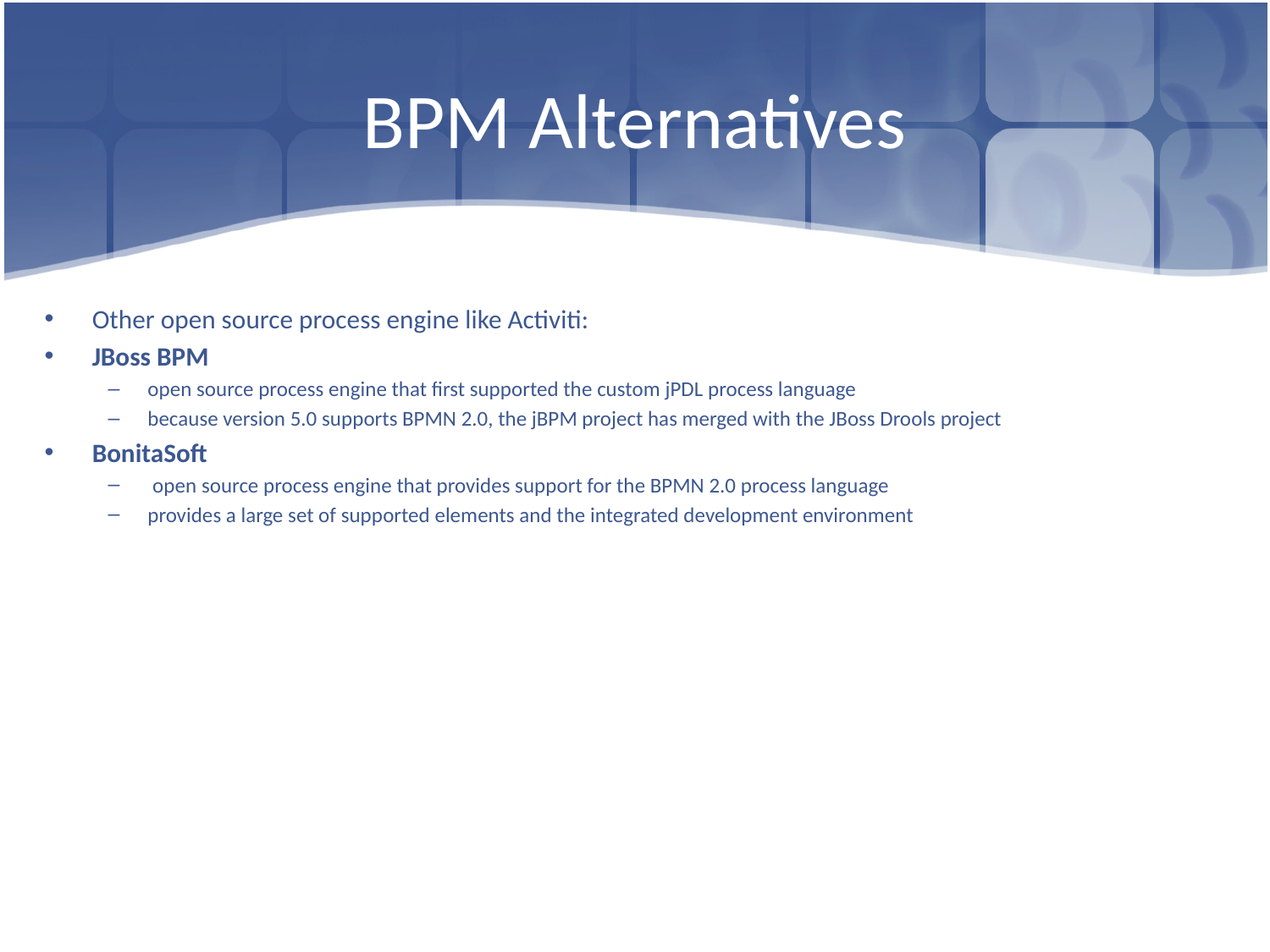

# BPM Alternatives
Other open source process engine like Activiti:
JBoss BPM
open source process engine that first supported the custom jPDL process language
because version 5.0 supports BPMN 2.0, the jBPM project has merged with the JBoss Drools project
BonitaSoft
 open source process engine that provides support for the BPMN 2.0 process language
provides a large set of supported elements and the integrated development environment